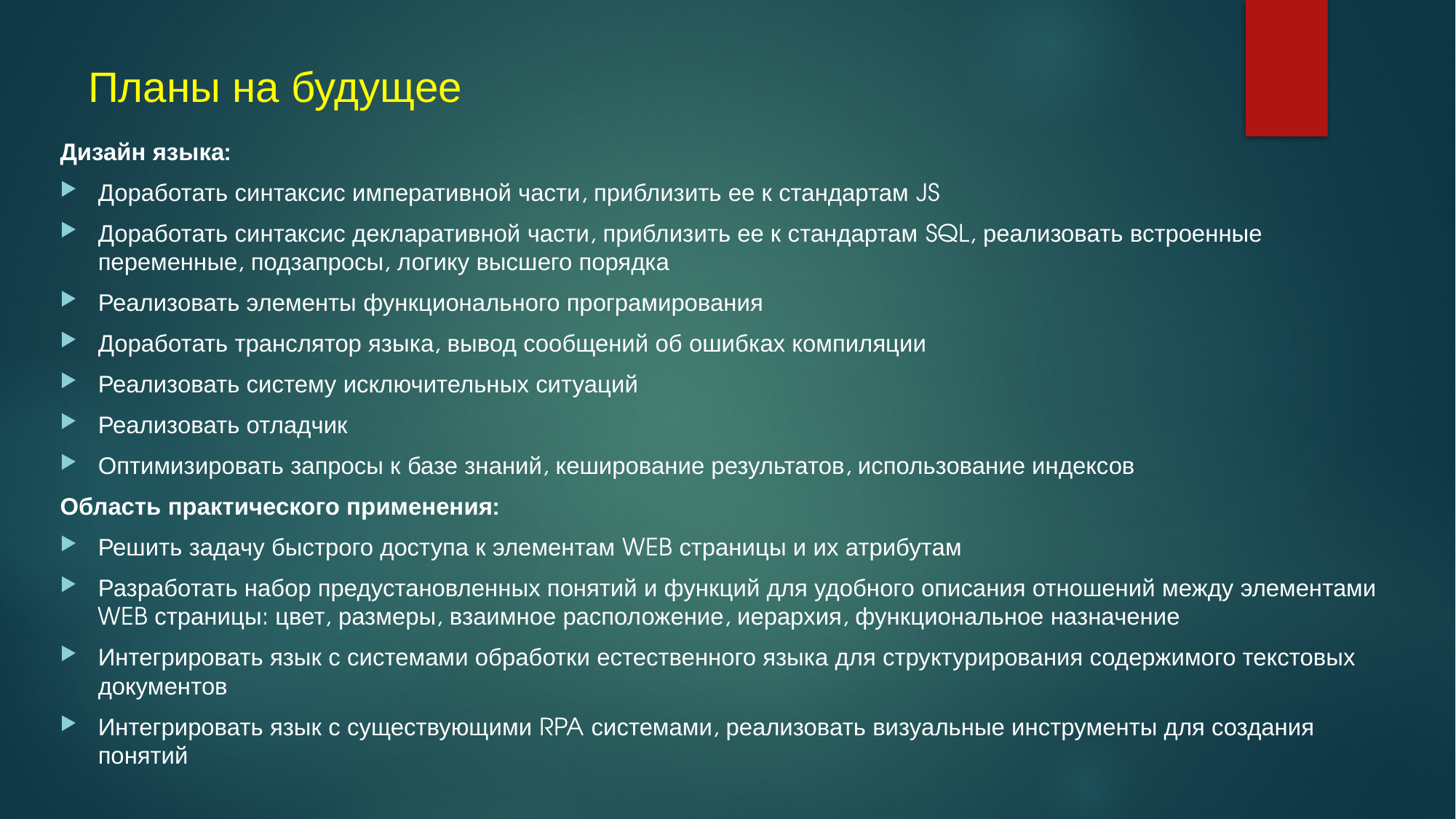

# Планы на будущее
Дизайн языка:
Доработать синтаксис императивной части, приблизить ее к стандартам JS
Доработать синтаксис декларативной части, приблизить ее к стандартам SQL, реализовать встроенные переменные, подзапросы, логику высшего порядка
Реализовать элементы функционального програмирования
Доработать транслятор языка, вывод сообщений об ошибках компиляции
Реализовать систему исключительных ситуаций
Реализовать отладчик
Оптимизировать запросы к базе знаний, кеширование результатов, использование индексов
Область практического применения:
Решить задачу быстрого доступа к элементам WEB страницы и их атрибутам
Разработать набор предустановленных понятий и функций для удобного описания отношений между элементами WEB страницы: цвет, размеры, взаимное расположение, иерархия, функциональное назначение
Интегрировать язык с системами обработки естественного языка для структурирования содержимого текстовых документов
Интегрировать язык с существующими RPA системами, реализовать визуальные инструменты для создания понятий